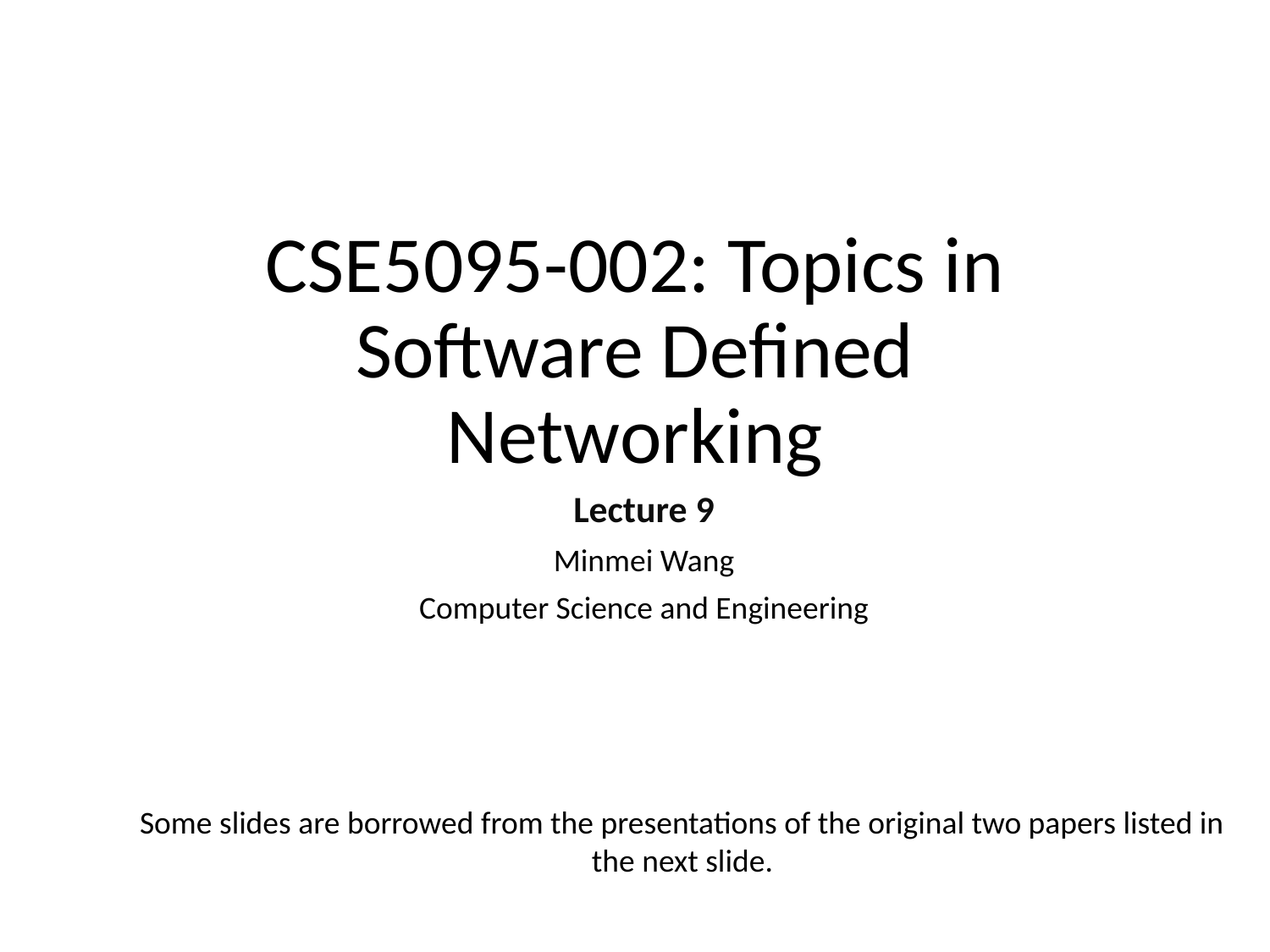

# CSE5095-002: Topics in Software Defined Networking
Lecture 9
Minmei Wang
Computer Science and Engineering
Some slides are borrowed from the presentations of the original two papers listed in the next slide.